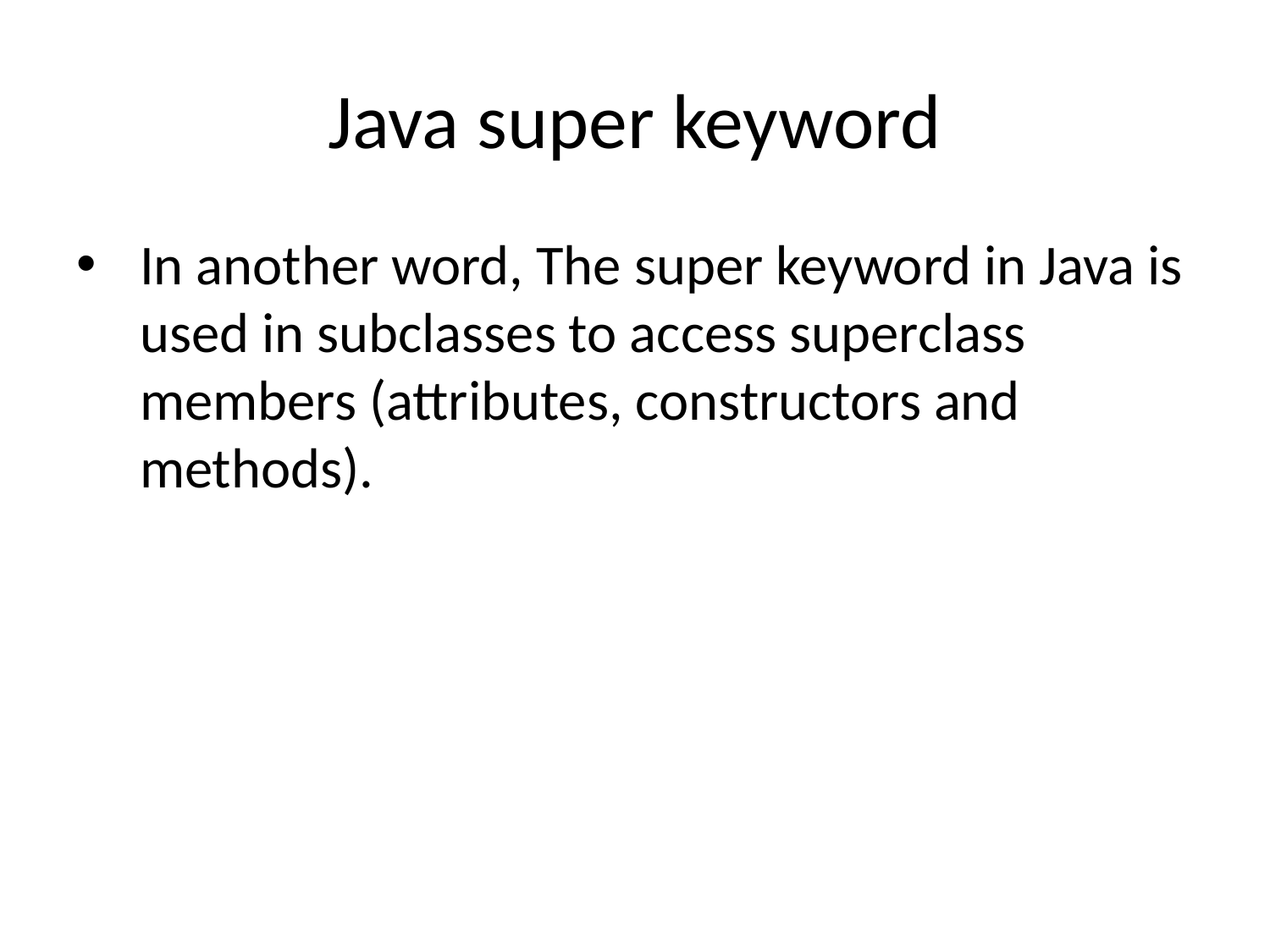

# Java super keyword
In another word, The super keyword in Java is used in subclasses to access superclass members (attributes, constructors and methods).